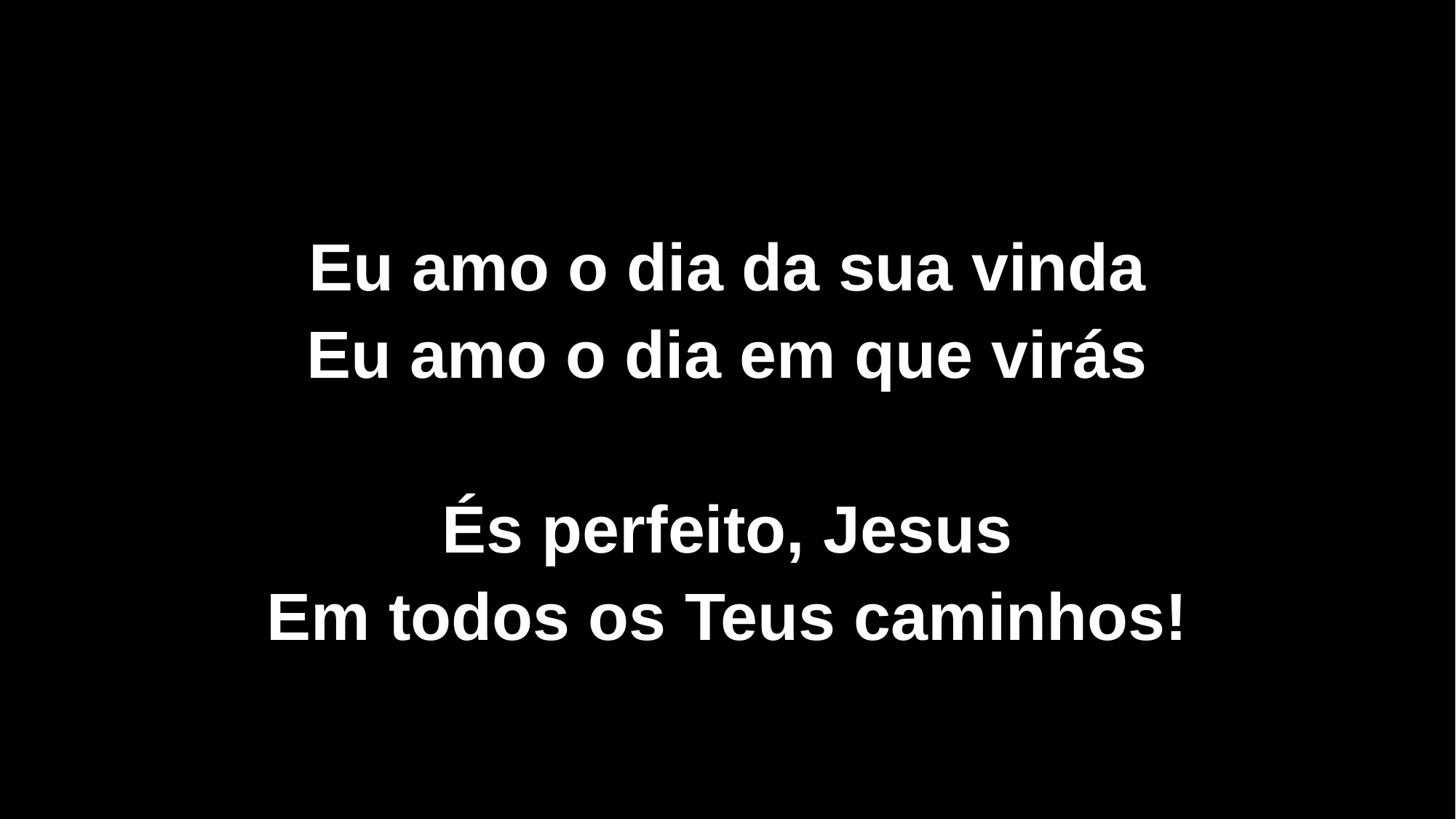

Eu amo o dia da sua vinda
Eu amo o dia em que virás

És perfeito, Jesus
Em todos os Teus caminhos!